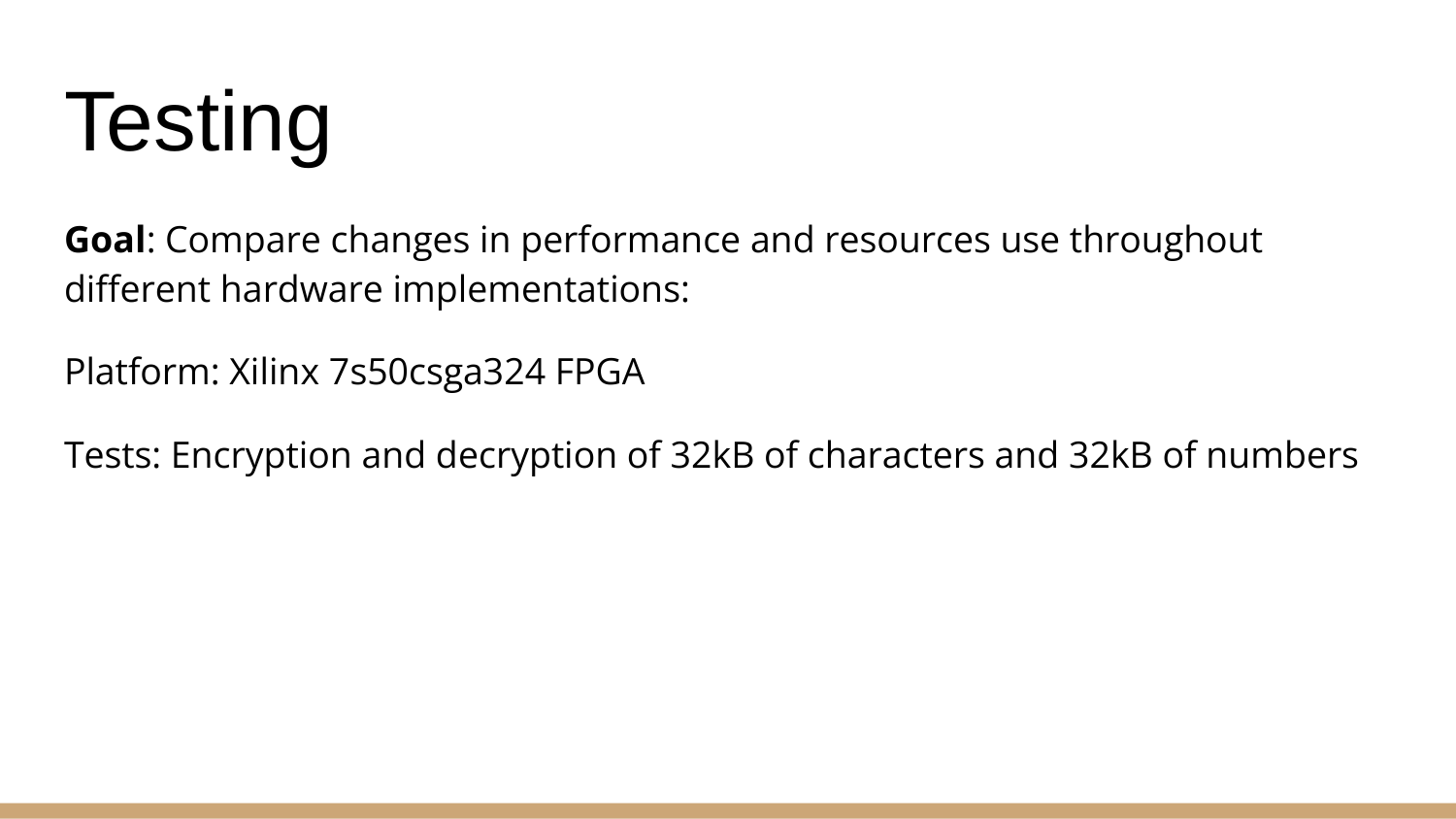

# Testing
Goal: Compare changes in performance and resources use throughout different hardware implementations:
Platform: Xilinx 7s50csga324 FPGA
Tests: Encryption and decryption of 32kB of characters and 32kB of numbers